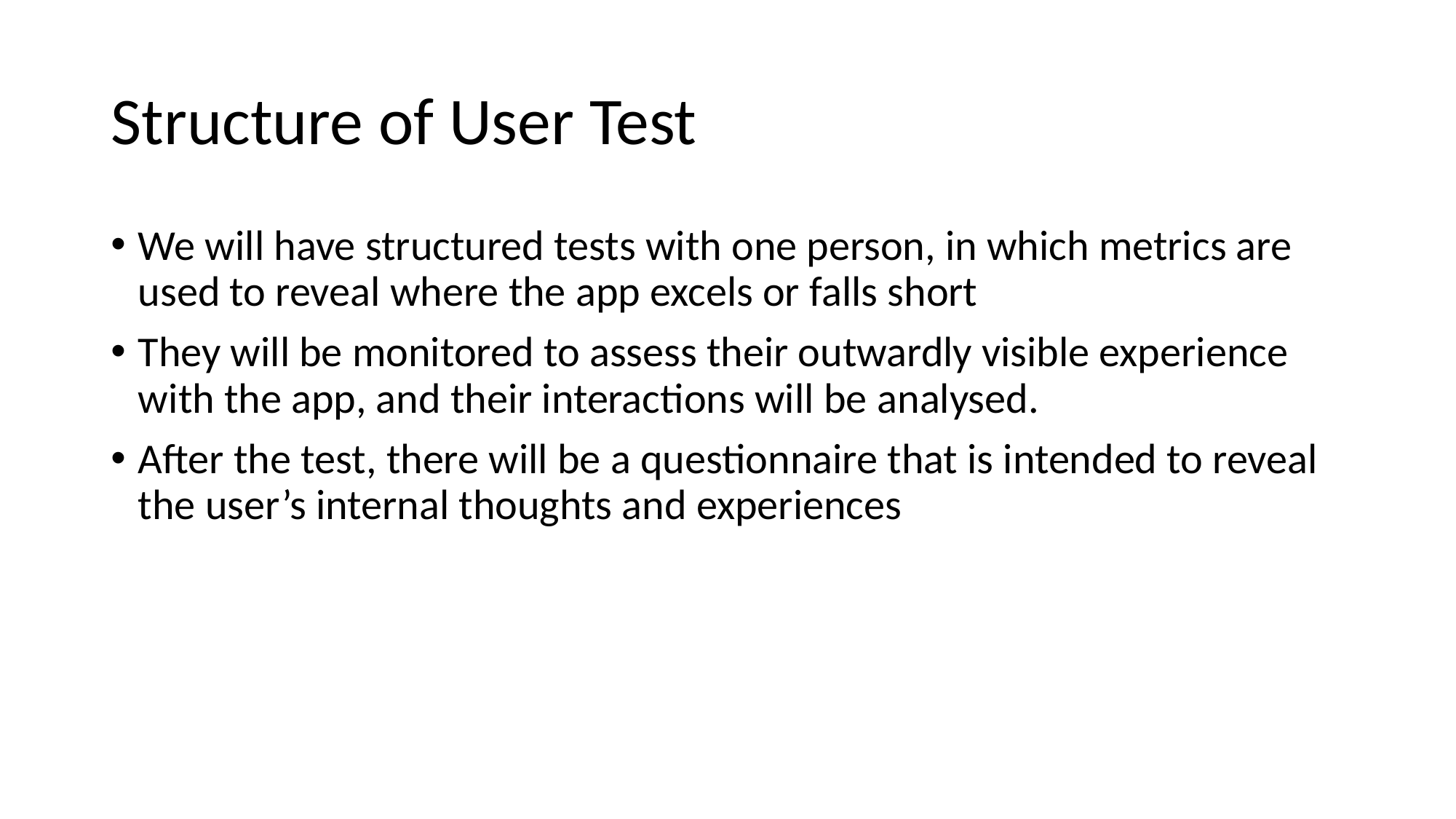

# Structure of User Test
We will have structured tests with one person, in which metrics are used to reveal where the app excels or falls short
They will be monitored to assess their outwardly visible experience with the app, and their interactions will be analysed.
After the test, there will be a questionnaire that is intended to reveal the user’s internal thoughts and experiences